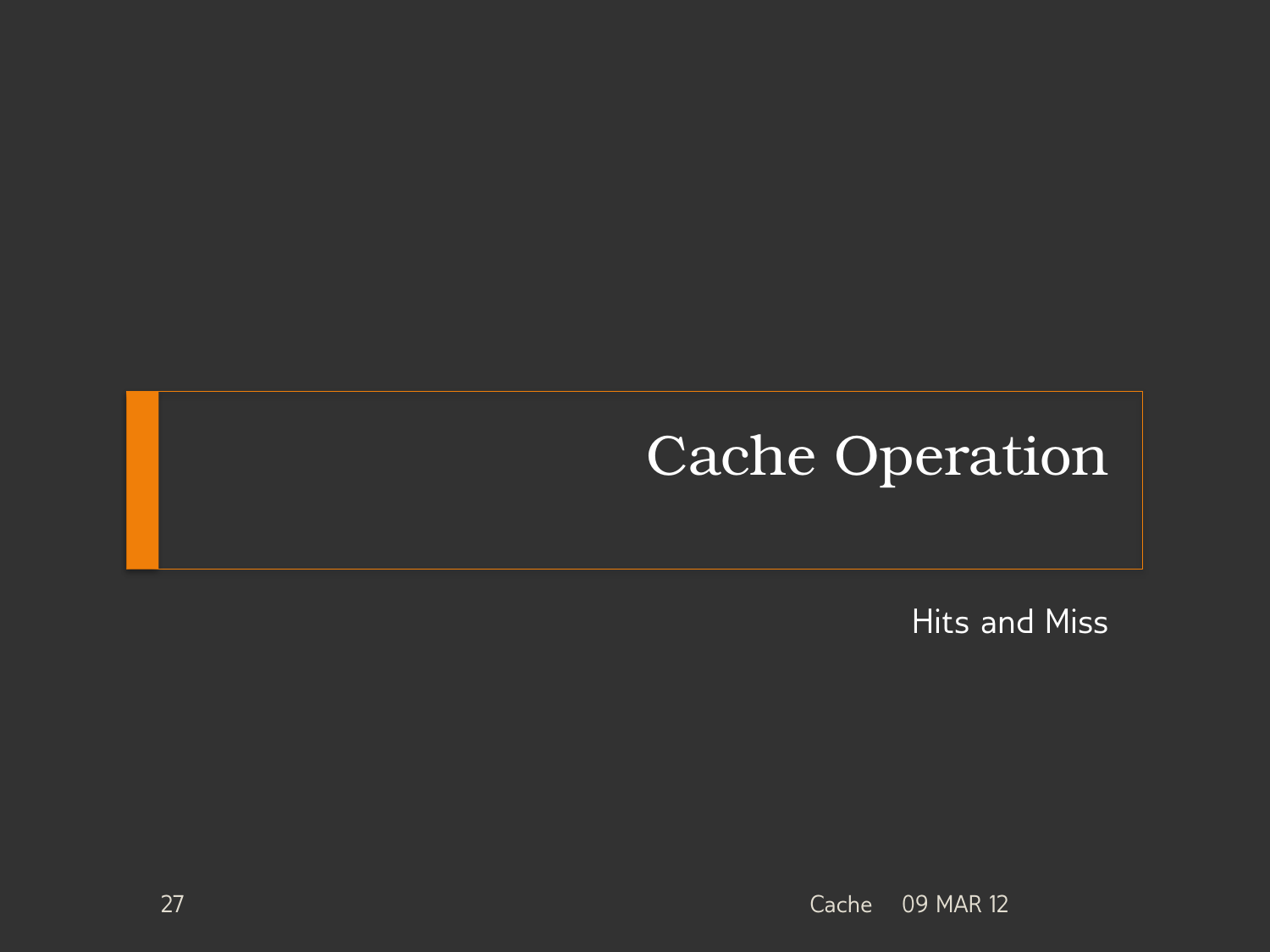

# Cache Operation
Hits and Miss
27
Cache
09 MAR 12